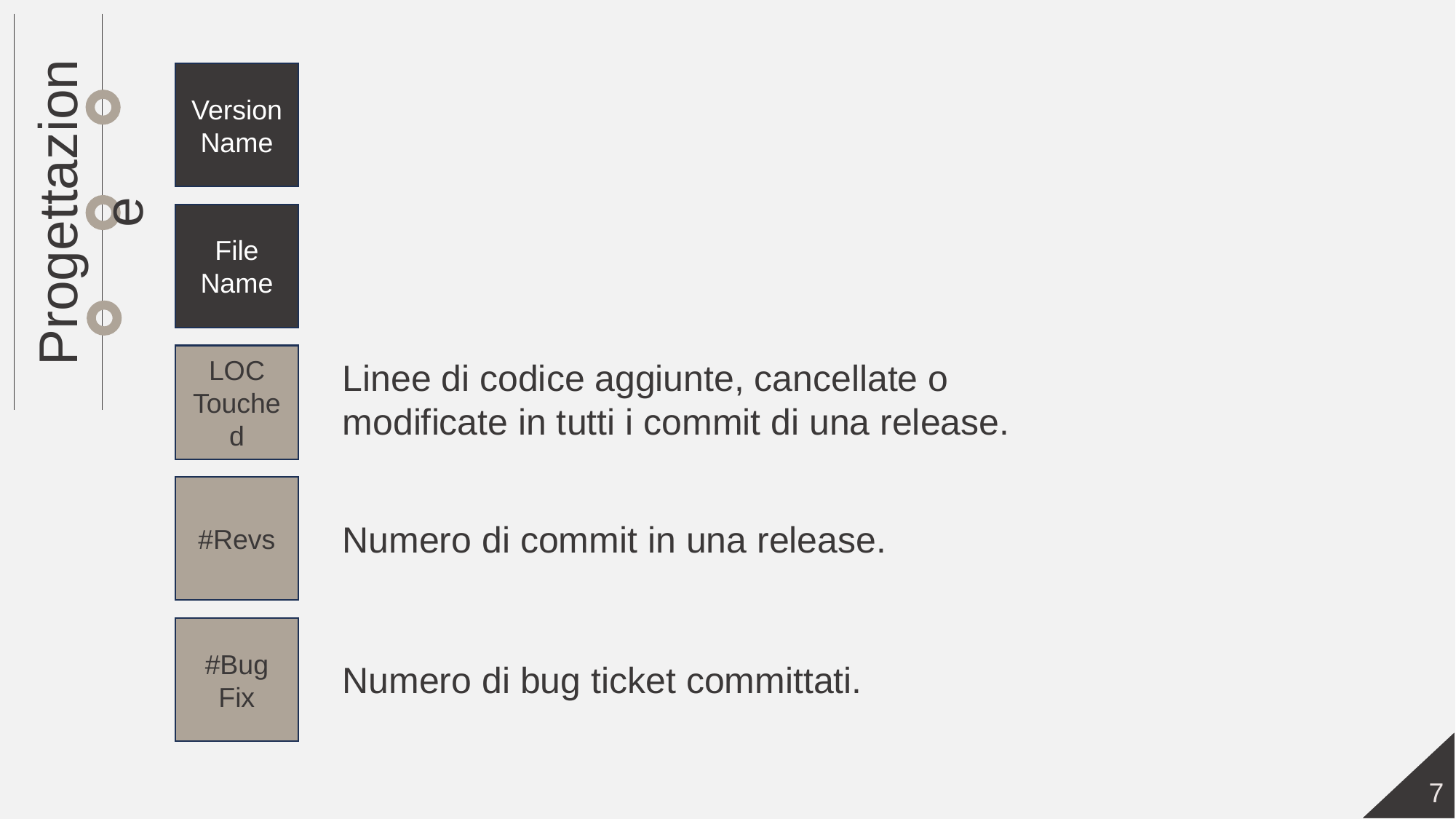

Version
Name

Progettazione

File
Name

LOC
Touched
Linee di codice aggiunte, cancellate o modificate in tutti i commit di una release.
#Revs
Numero di commit in una release.
#Bug Fix
Numero di bug ticket committati.

7
Buggy
LOC
Added
Chg Set
Size
Max Chg Set
Avg
ChgSet